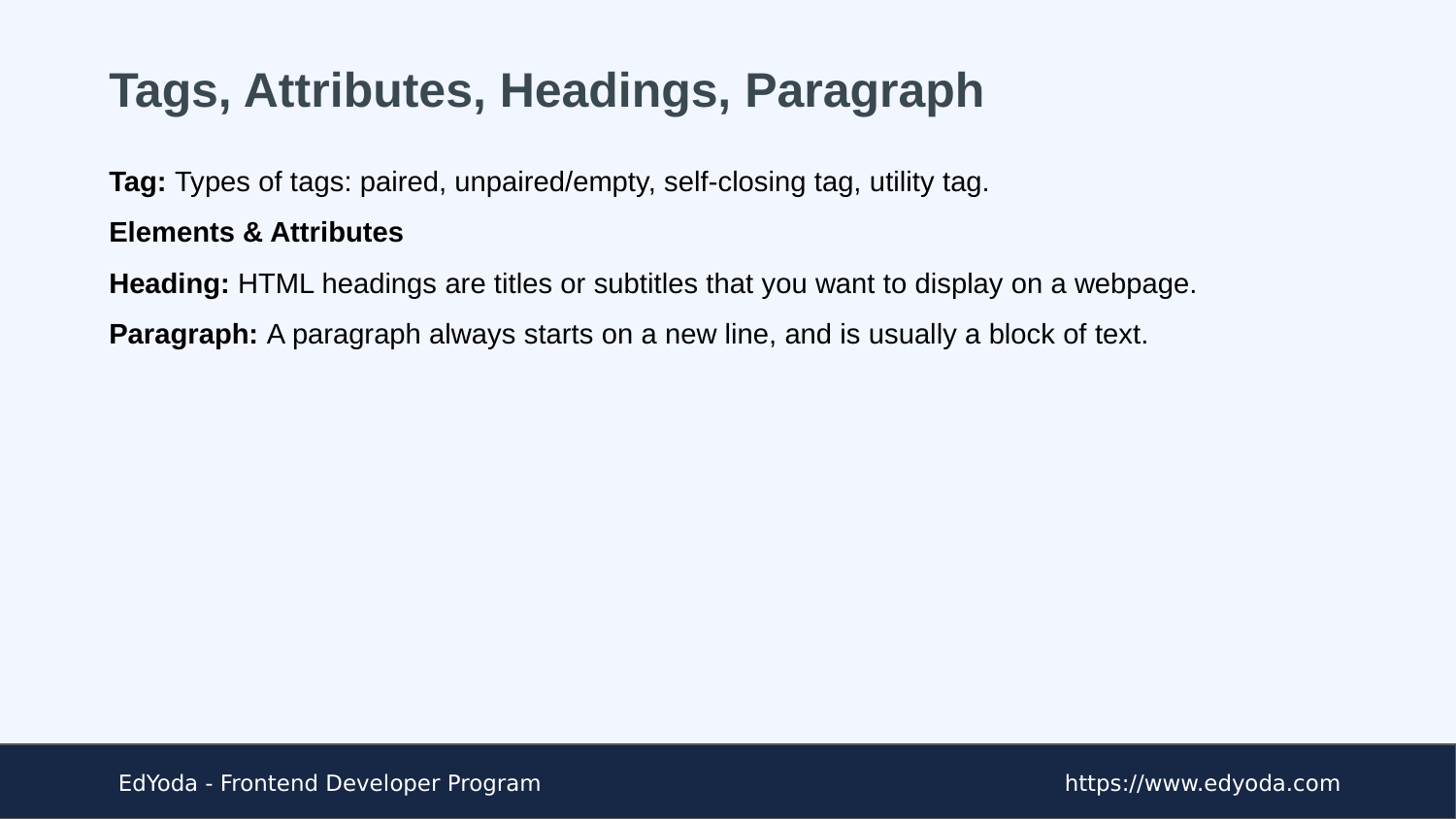

# Tags, Attributes, Headings, Paragraph
Tag: Types of tags: paired, unpaired/empty, self-closing tag, utility tag.
Elements & Attributes
Heading: HTML headings are titles or subtitles that you want to display on a webpage.
Paragraph: A paragraph always starts on a new line, and is usually a block of text.

EdYoda - Frontend Developer Program
https://www.edyoda.com